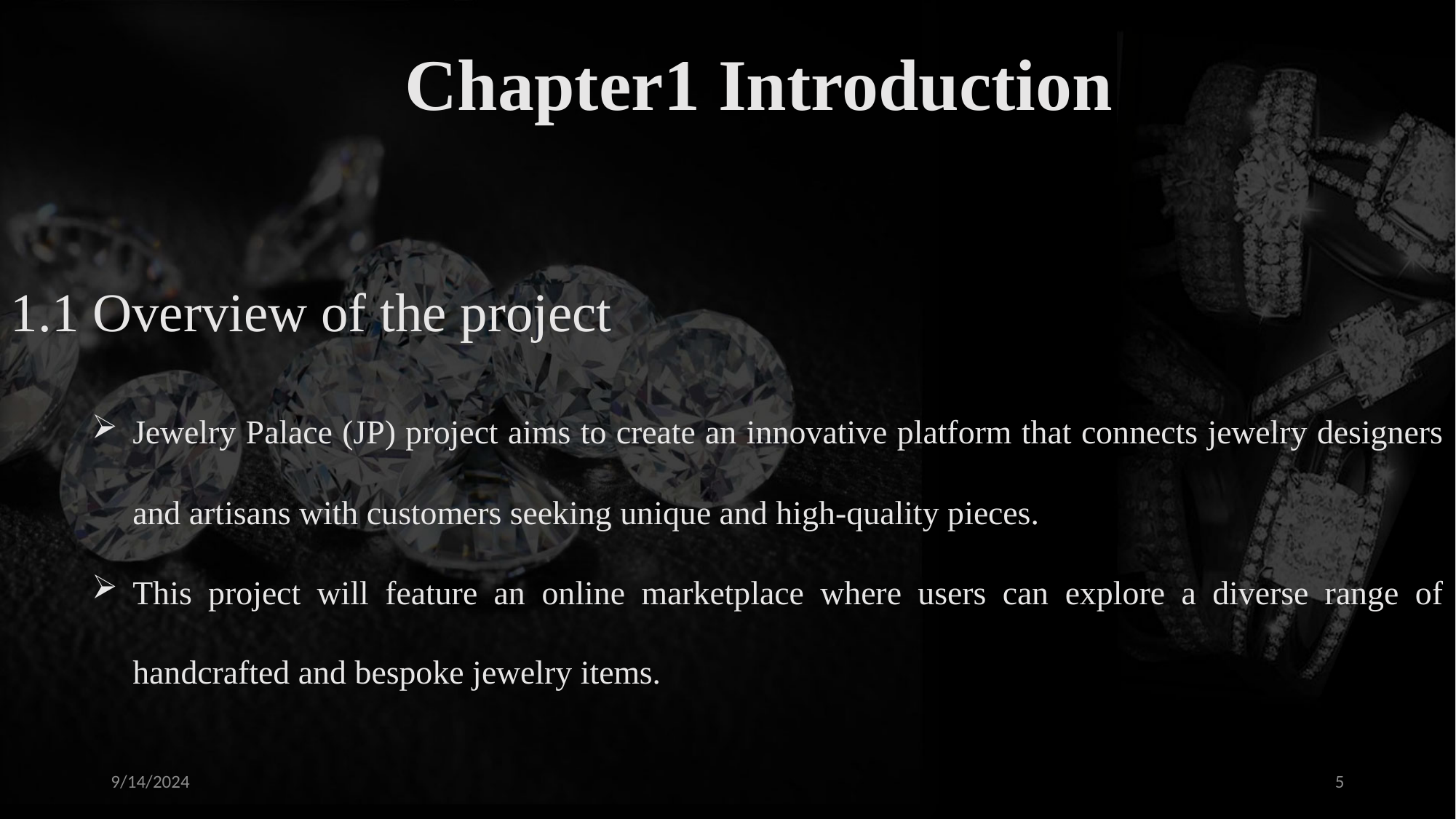

Chapter1 Introduction
1.1 Overview of the project

Jewelry Palace (JP) project aims to create an innovative platform that connects jewelry designers and artisans with customers seeking unique and high-quality pieces.
This project will feature an online marketplace where users can explore a diverse range of handcrafted and bespoke jewelry items.
9/14/2024
5